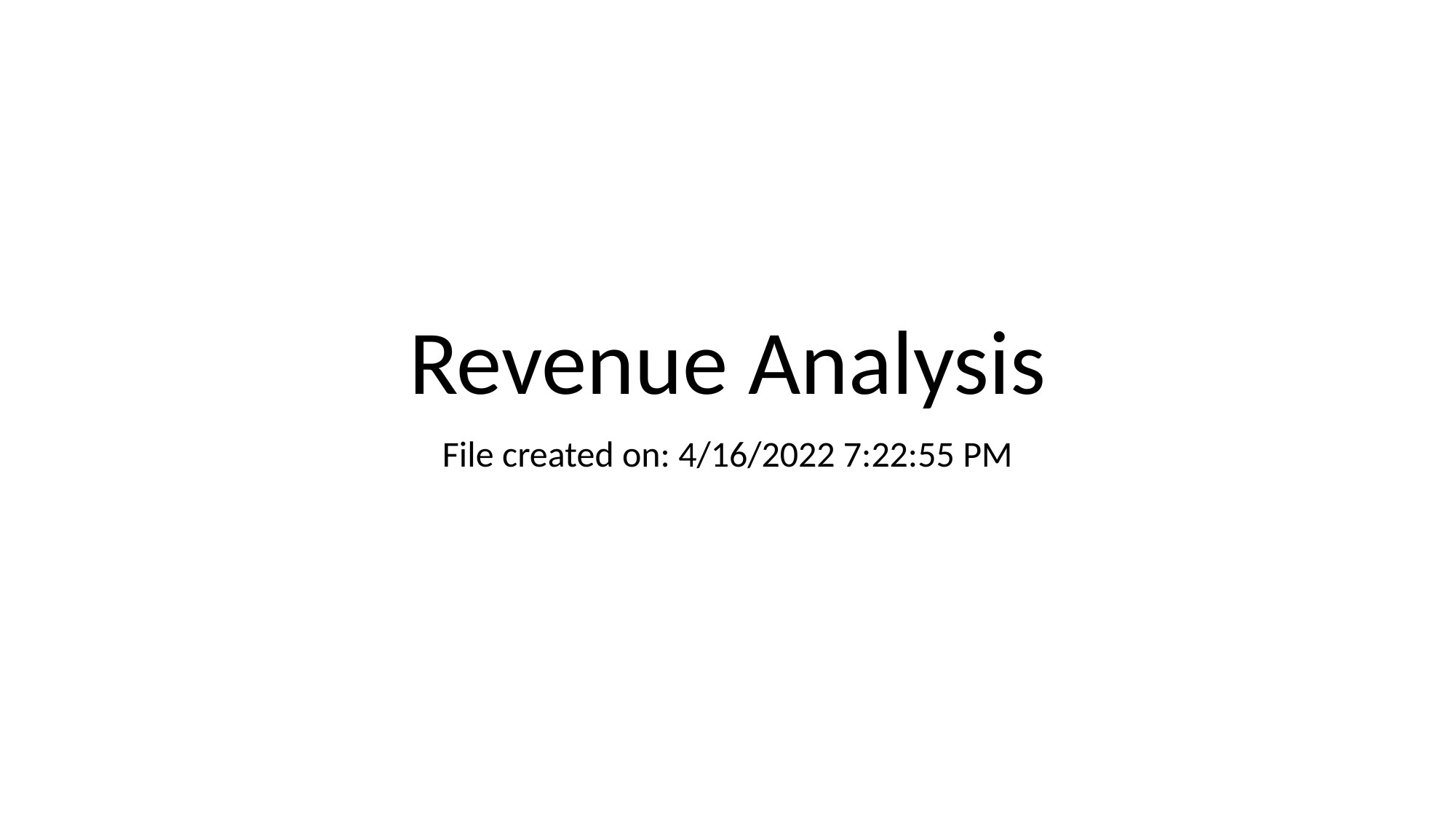

# Revenue Analysis
File created on: 4/16/2022 7:22:55 PM